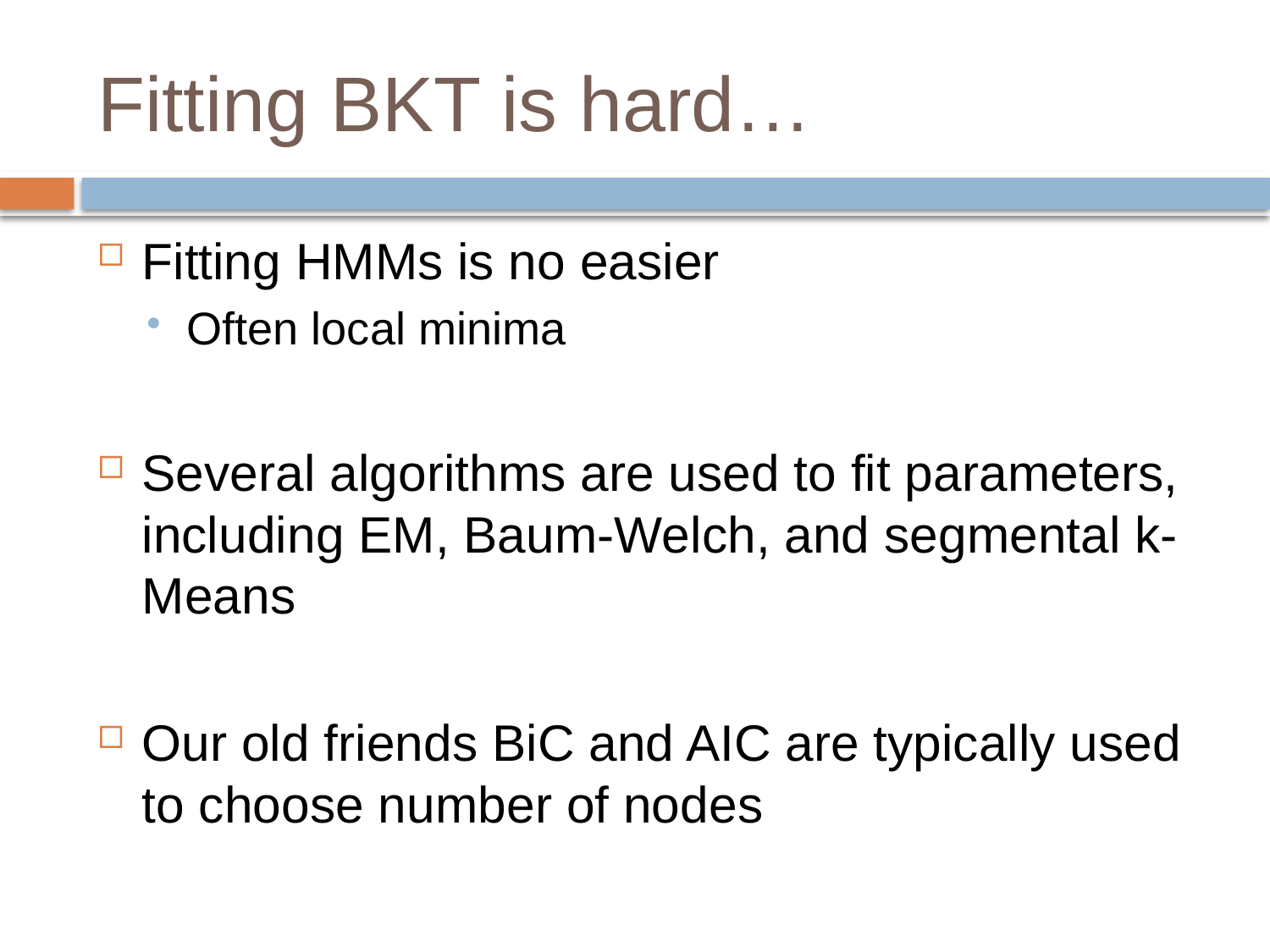

# Fitting BKT is hard…
Fitting HMMs is no easier
Often local minima

Several algorithms are used to fit parameters, including EM, Baum-Welch, and segmental k-Means

Our old friends BiC and AIC are typically used to choose number of nodes